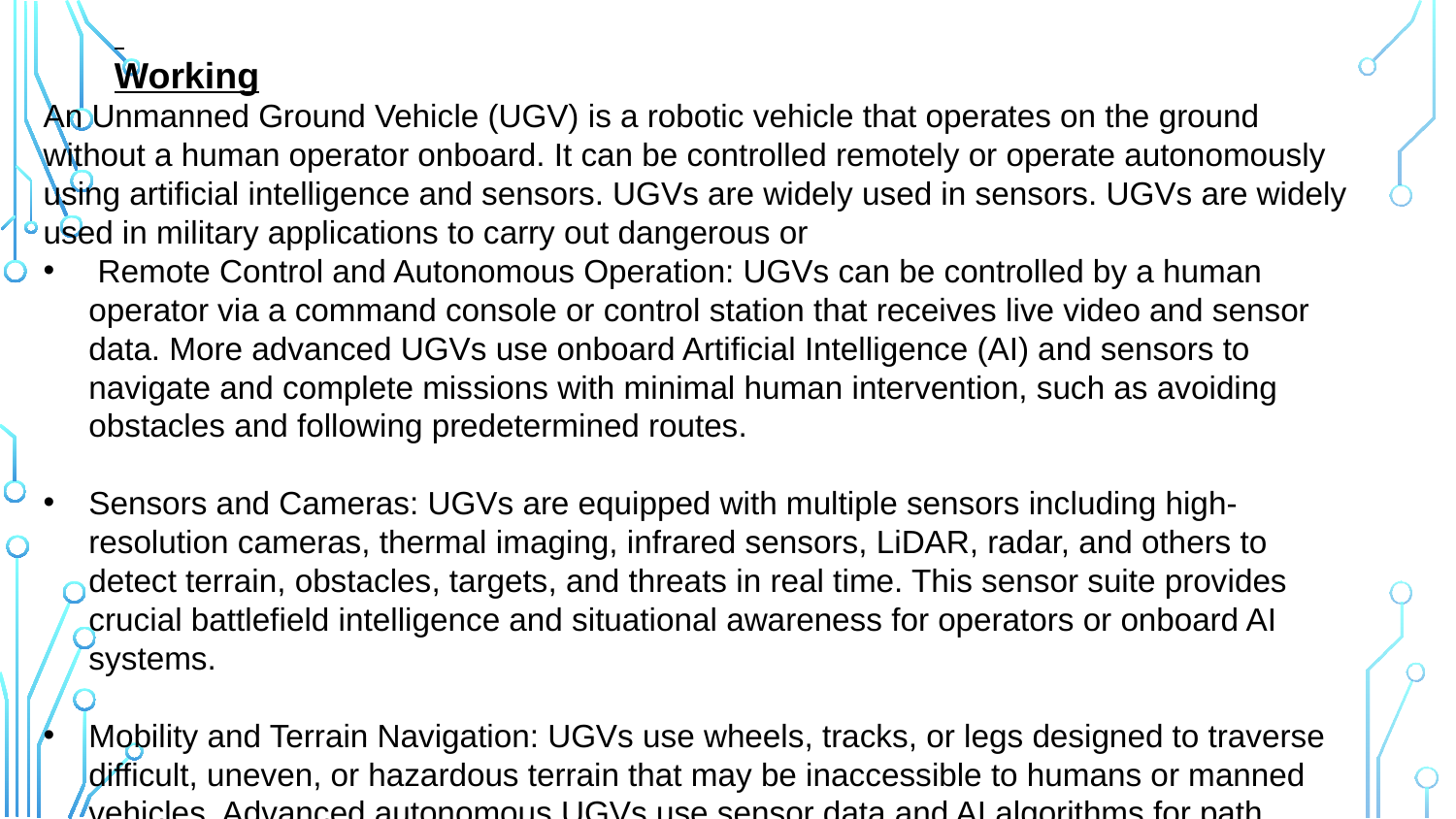

Working

An Unmanned Ground Vehicle (UGV) is a robotic vehicle that operates on the ground without a human operator onboard. It can be controlled remotely or operate autonomously using artificial intelligence and sensors. UGVs are widely used in sensors. UGVs are widely used in military applications to carry out dangerous or
 Remote Control and Autonomous Operation: UGVs can be controlled by a human operator via a command console or control station that receives live video and sensor data. More advanced UGVs use onboard Artificial Intelligence (AI) and sensors to navigate and complete missions with minimal human intervention, such as avoiding obstacles and following predetermined routes.

Sensors and Cameras: UGVs are equipped with multiple sensors including high-resolution cameras, thermal imaging, infrared sensors, LiDAR, radar, and others to detect terrain, obstacles, targets, and threats in real time. This sensor suite provides crucial battlefield intelligence and situational awareness for operators or onboard AI systems.

Mobility and Terrain Navigation: UGVs use wheels, tracks, or legs designed to traverse difficult, uneven, or hazardous terrain that may be inaccessible to humans or manned vehicles. Advanced autonomous UGVs use sensor data and AI algorithms for path planning, obstacle avoidance, and terrain adaptation to navig without risking human operates on the ground.